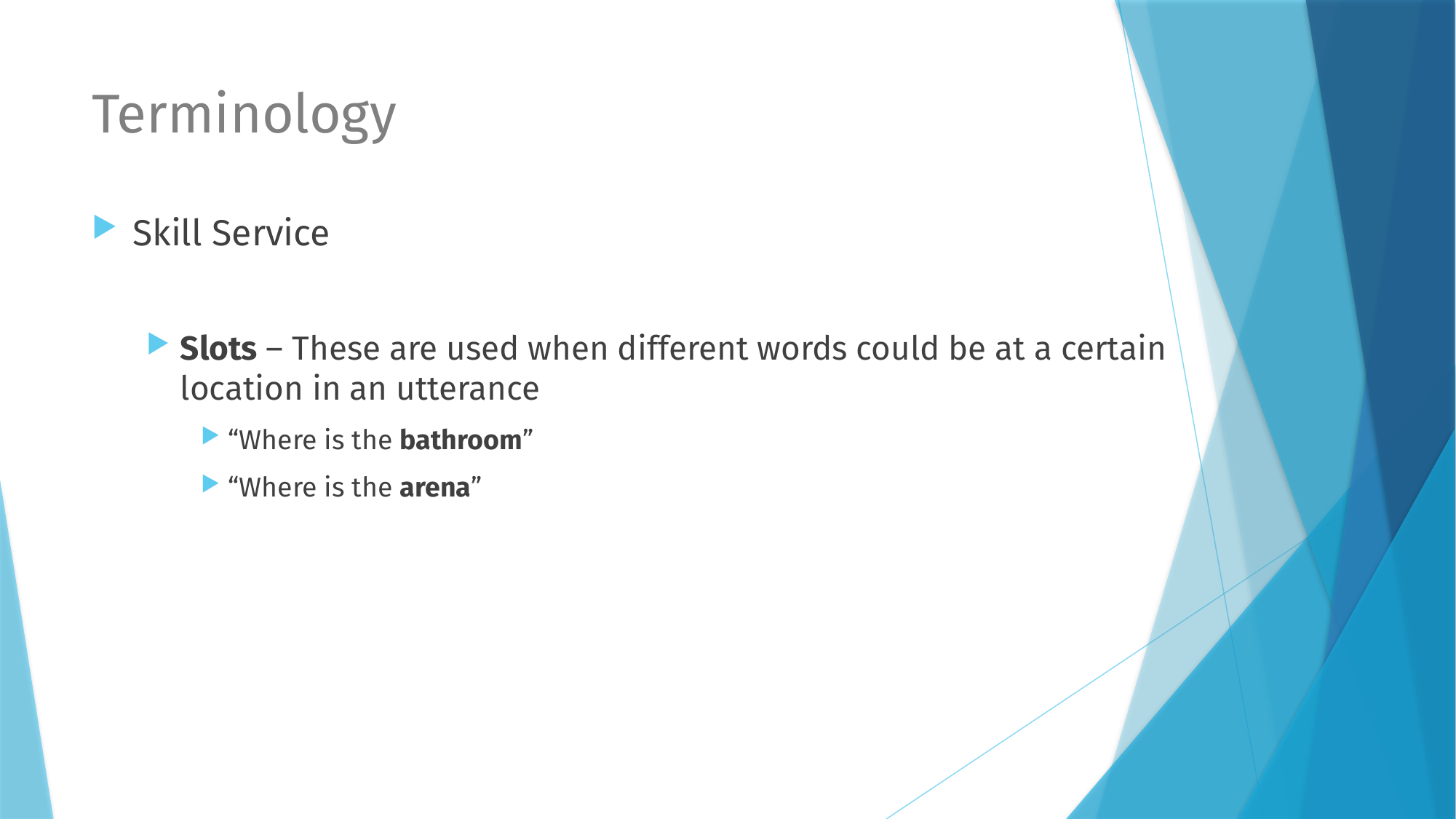

# Terminology
Skill Service

Slots – These are used when different words could be at a certain location in an utterance
“Where is the bathroom”
“Where is the arena”